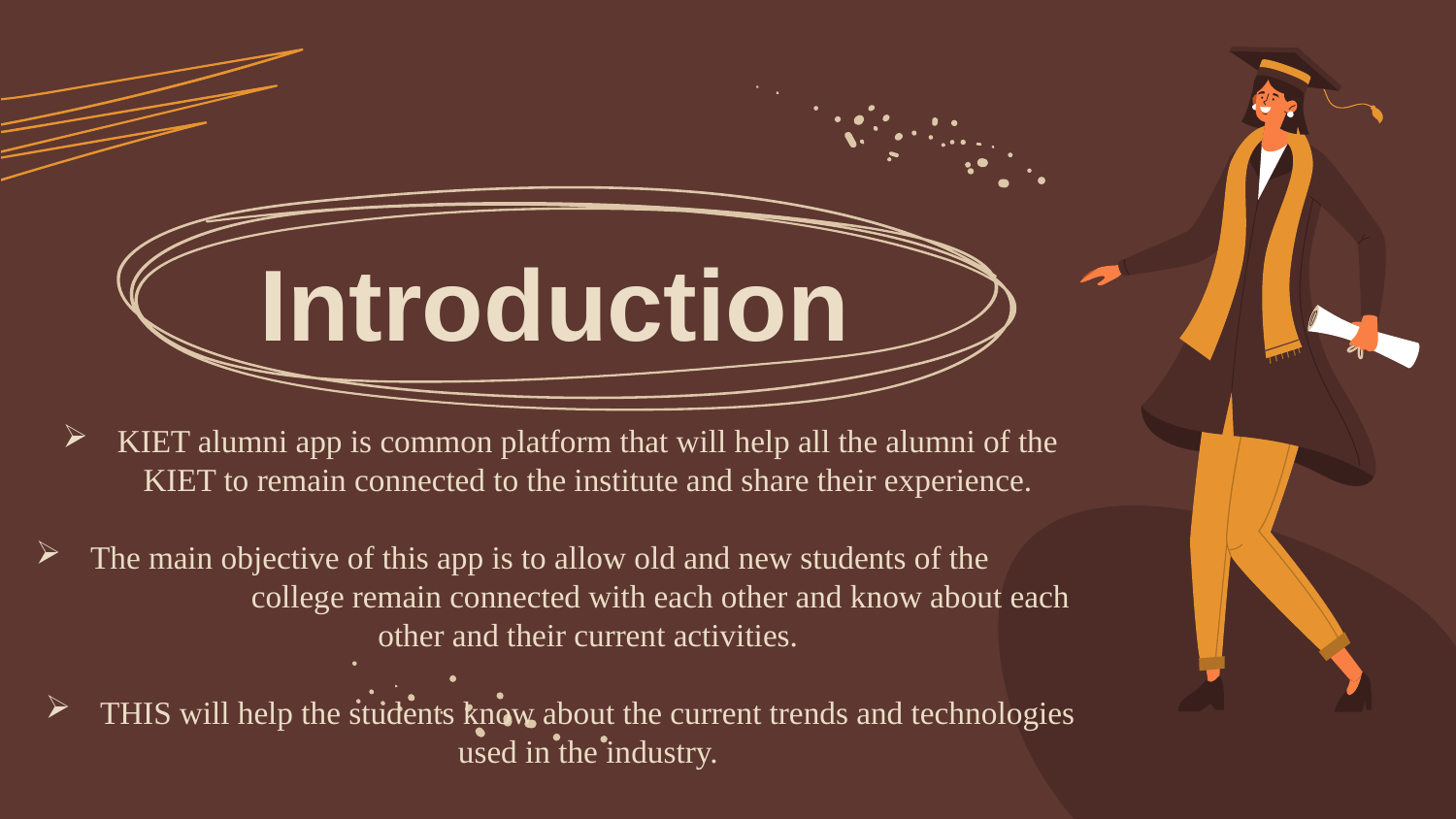

# Introduction

KIET alumni app is common platform that will help all the alumni of the KIET to remain connected to the institute and share their experience.

The main objective of this app is to allow old and new students of the                   	college remain connected with each other and know about each other and their current activities.

THIS will help the students know about the current trends and technologies used in the industry.